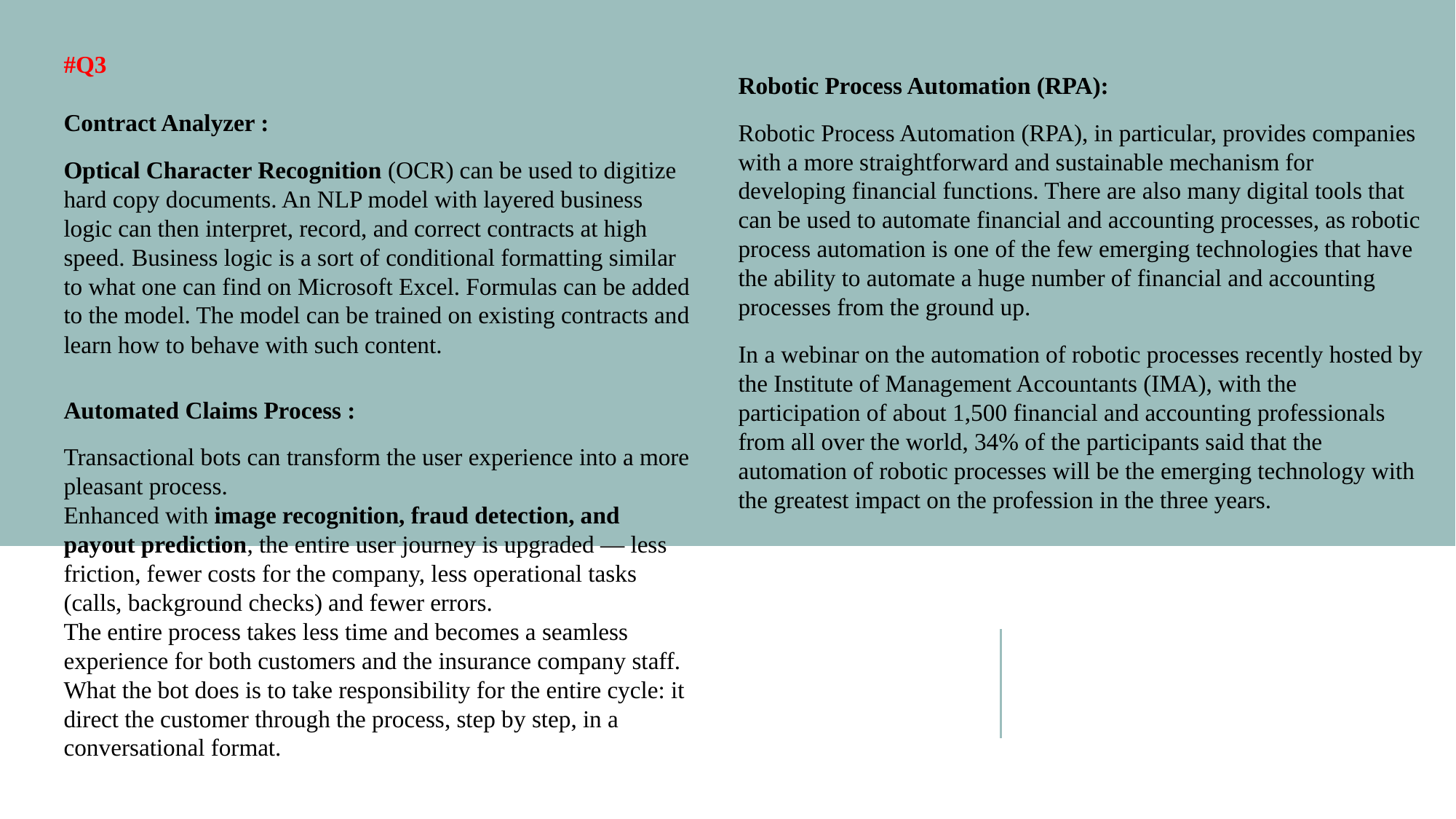

#Q3

Contract Analyzer :
Optical Character Recognition (OCR) can be used to digitize hard copy documents. An NLP model with layered business logic can then interpret, record, and correct contracts at high speed. Business logic is a sort of conditional formatting similar to what one can find on Microsoft Excel. Formulas can be added to the model. The model can be trained on existing contracts and learn how to behave with such content.
Automated Claims Process :
Transactional bots can transform the user experience into a more pleasant process.
Enhanced with image recognition, fraud detection, and payout prediction, the entire user journey is upgraded — less friction, fewer costs for the company, less operational tasks (calls, background checks) and fewer errors.
The entire process takes less time and becomes a seamless experience for both customers and the insurance company staff.
What the bot does is to take responsibility for the entire cycle: it direct the customer through the process, step by step, in a conversational format.
Robotic Process Automation (RPA):
Robotic Process Automation (RPA), in particular, provides companies with a more straightforward and sustainable mechanism for developing financial functions. There are also many digital tools that can be used to automate financial and accounting processes, as robotic process automation is one of the few emerging technologies that have the ability to automate a huge number of financial and accounting processes from the ground up.
In a webinar on the automation of robotic processes recently hosted by the Institute of Management Accountants (IMA), with the participation of about 1,500 financial and accounting professionals from all over the world, 34% of the participants said that the automation of robotic processes will be the emerging technology with the greatest impact on the profession in the three years.